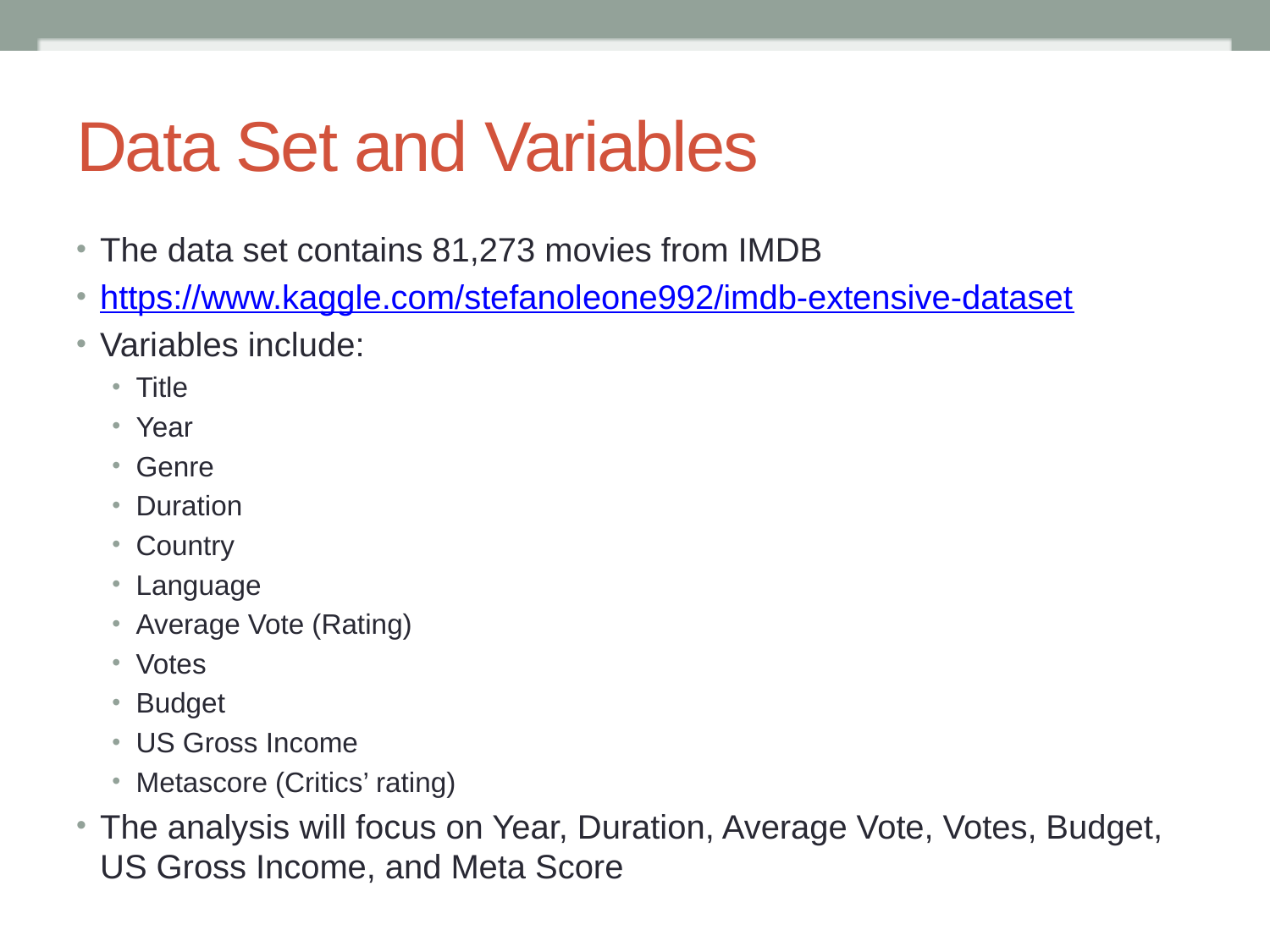

# Data Set and Variables
The data set contains 81,273 movies from IMDB
https://www.kaggle.com/stefanoleone992/imdb-extensive-dataset
Variables include:
Title
Year
Genre
Duration
Country
Language
Average Vote (Rating)
Votes
Budget
US Gross Income
Metascore (Critics’ rating)
The analysis will focus on Year, Duration, Average Vote, Votes, Budget, US Gross Income, and Meta Score